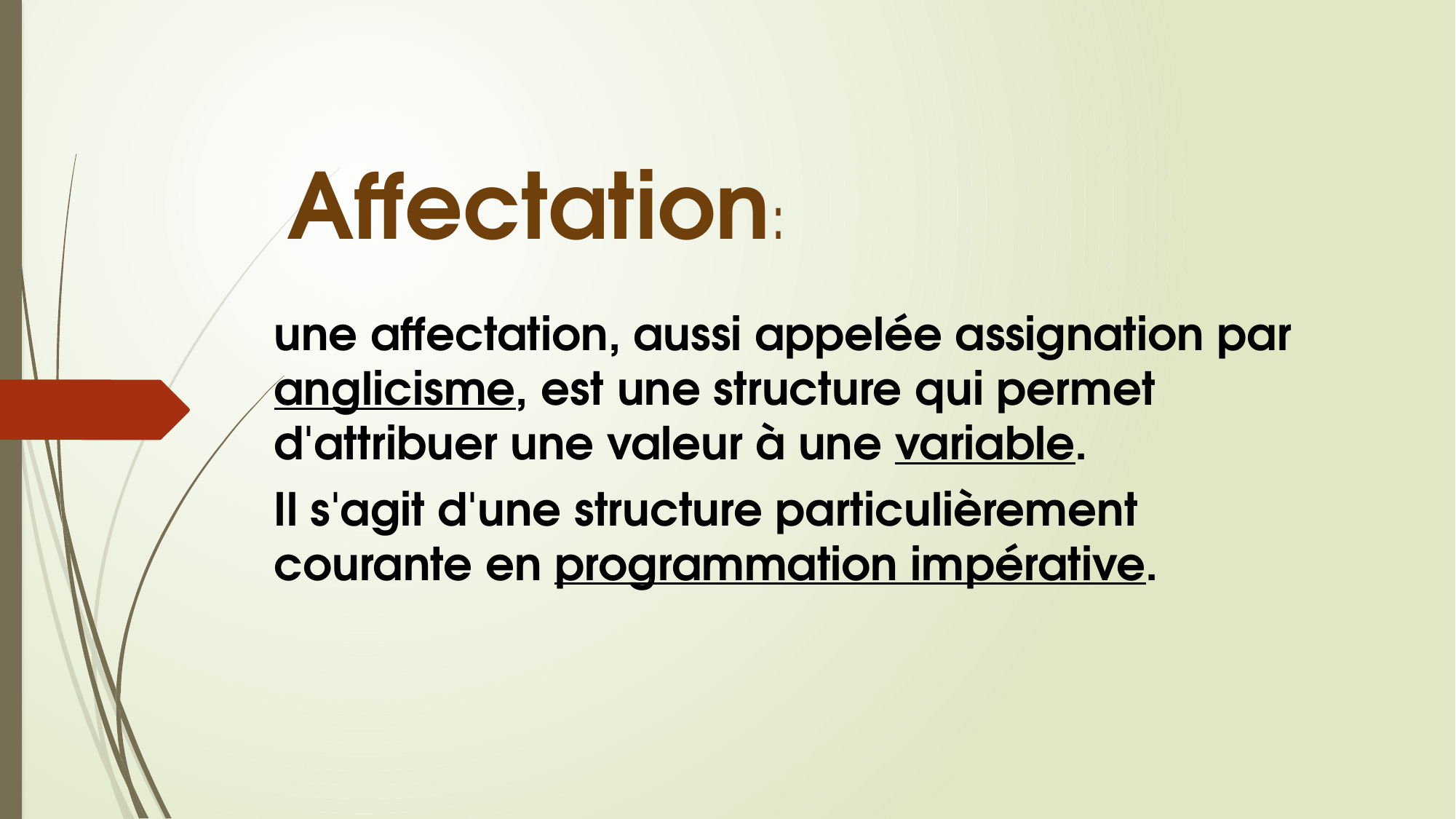

# Affectation:
une affectation, aussi appelée assignation par anglicisme, est une structure qui permet d'attribuer une valeur à une variable.
Il s'agit d'une structure particulièrement courante en programmation impérative.